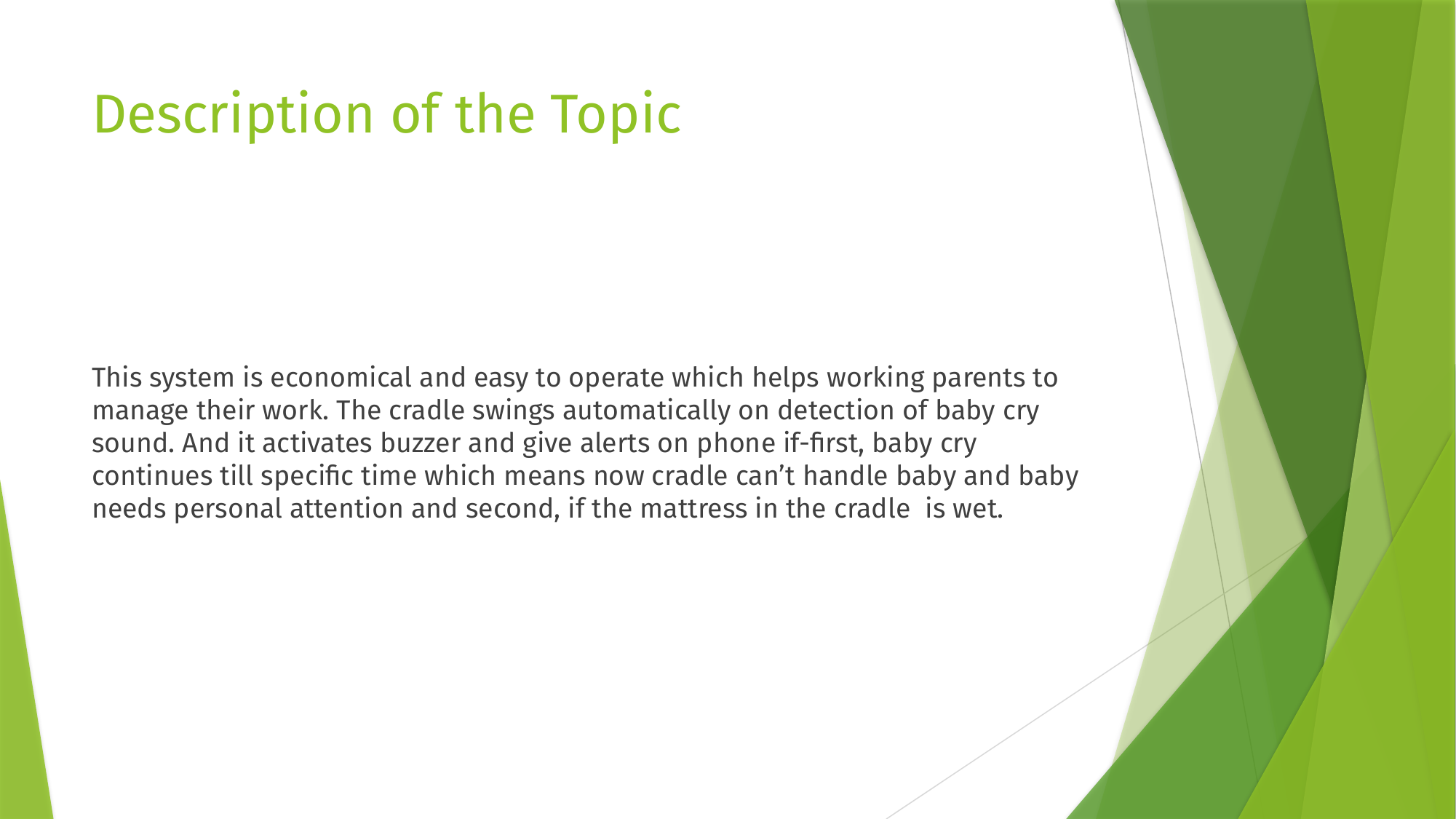

# Description of the Topic

This system is economical and easy to operate which helps working parents to manage their work. The cradle swings automatically on detection of baby cry sound. And it activates buzzer and give alerts on phone if-first, baby cry continues till specific time which means now cradle can’t handle baby and baby needs personal attention and second, if the mattress in the cradle  is wet.